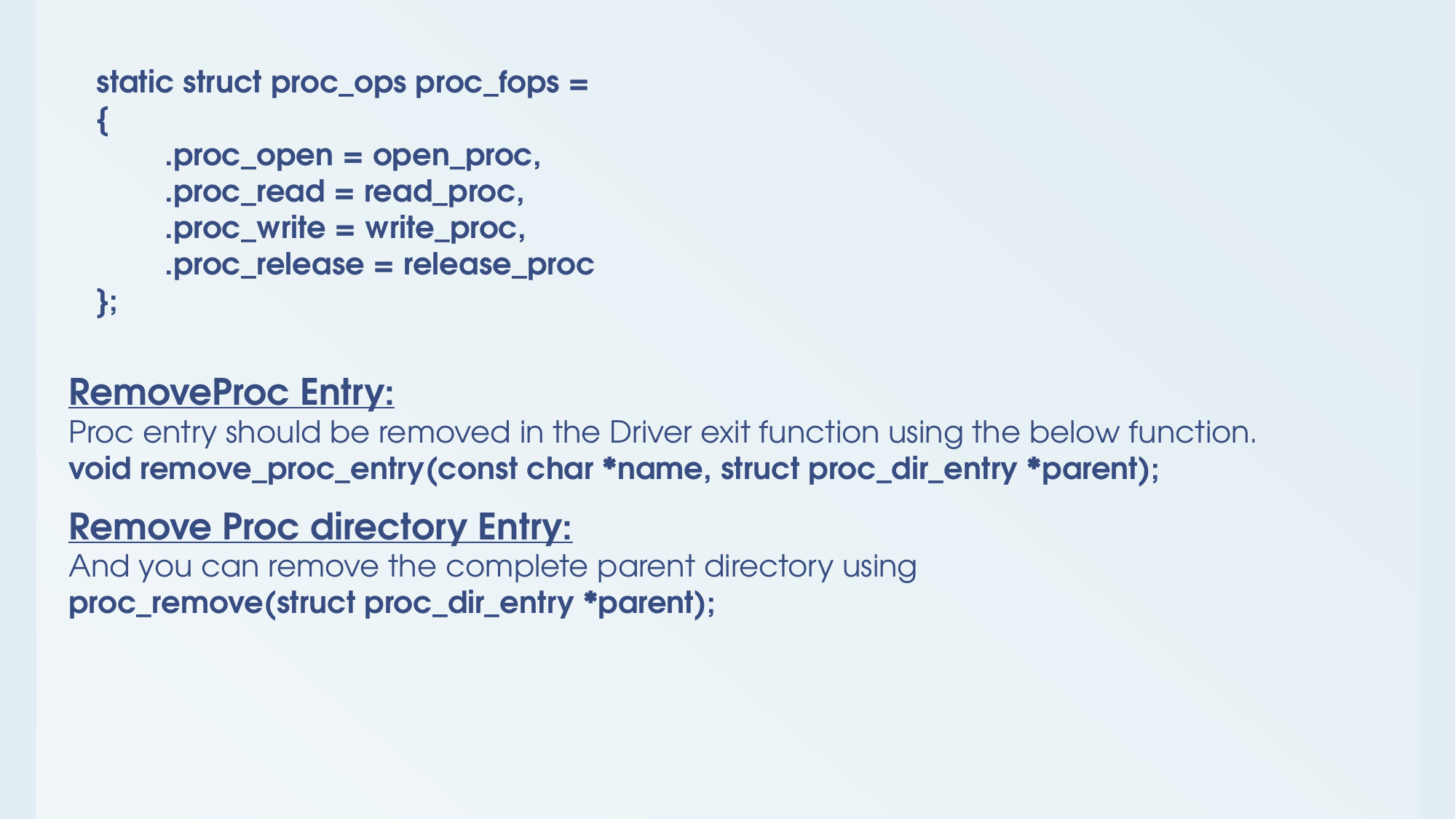

static struct proc_ops proc_fops =
{
        .proc_open = open_proc,
        .proc_read = read_proc,
        .proc_write = write_proc,
        .proc_release = release_proc
};
RemoveProc Entry:
Proc entry should be removed in the Driver exit function using the below function.
void remove_proc_entry(const char *name, struct proc_dir_entry *parent);

Remove Proc directory Entry:
And you can remove the complete parent directory using
proc_remove(struct proc_dir_entry *parent);